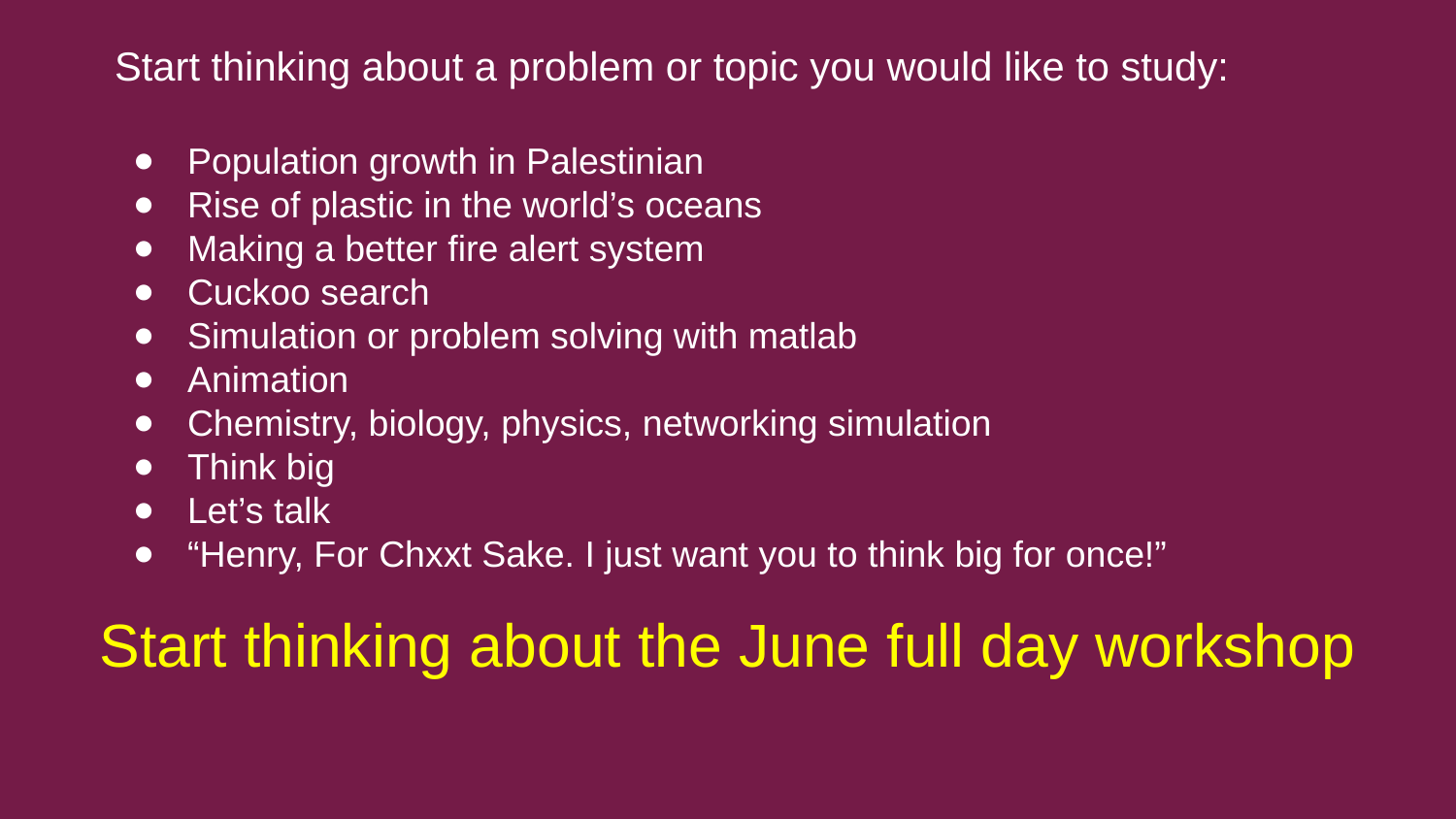

Start thinking about a problem or topic you would like to study:

Population growth in Palestinian
Rise of plastic in the world’s oceans
Making a better fire alert system
Cuckoo search
Simulation or problem solving with matlab
Animation
Chemistry, biology, physics, networking simulation
Think big
Let’s talk
“Henry, For Chxxt Sake. I just want you to think big for once!”
Start thinking about the June full day workshop